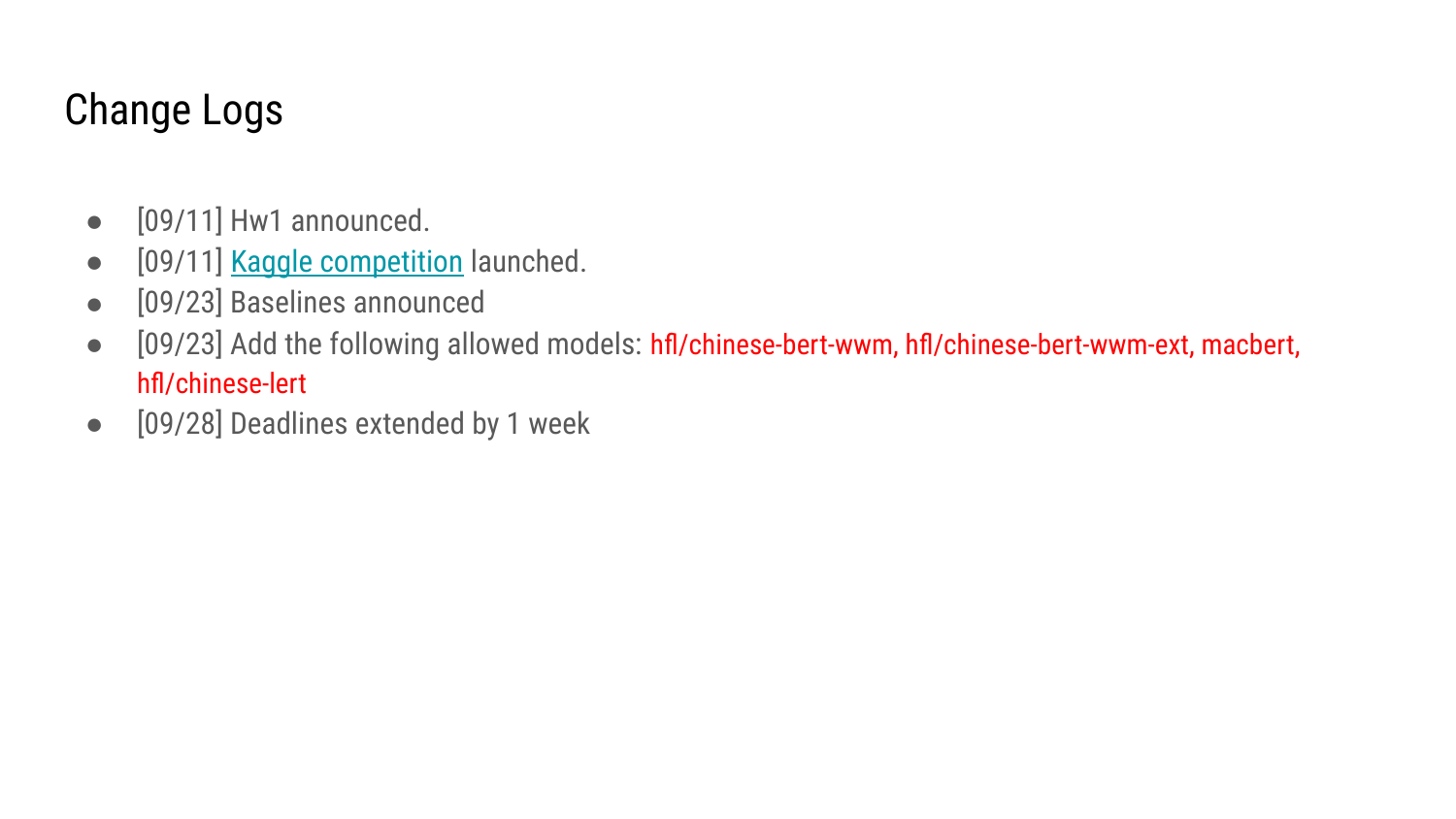

# Change Logs
[09/11] Hw1 announced.
[09/11] Kaggle competition launched.
[09/23] Baselines announced
[09/23] Add the following allowed models: hfl/chinese-bert-wwm, hfl/chinese-bert-wwm-ext, macbert, hfl/chinese-lert
[09/28] Deadlines extended by 1 week